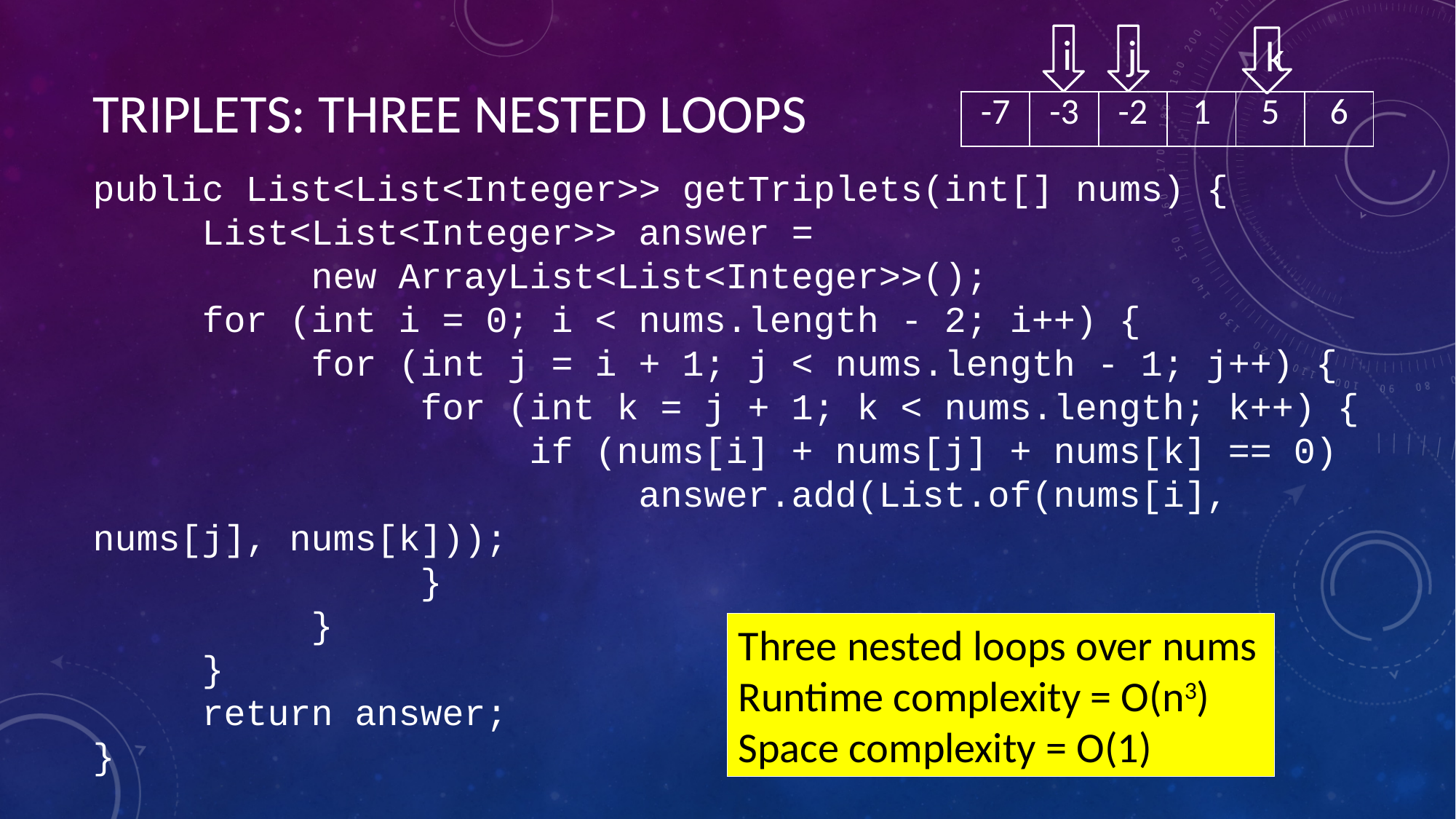

i
j
k
# Triplets: Three Nested Loops
| -7 | -3 | -2 | 1 | 5 | 6 |
| --- | --- | --- | --- | --- | --- |
public List<List<Integer>> getTriplets(int[] nums) {
	List<List<Integer>> answer =
		new ArrayList<List<Integer>>();
	for (int i = 0; i < nums.length - 2; i++) {
		for (int j = i + 1; j < nums.length - 1; j++) {
			for (int k = j + 1; k < nums.length; k++) {
				if (nums[i] + nums[j] + nums[k] == 0)
					answer.add(List.of(nums[i], nums[j], nums[k]));
			}
		}
	}
	return answer;
}
Three nested loops over nums
Runtime complexity = O(n3)
Space complexity = O(1)